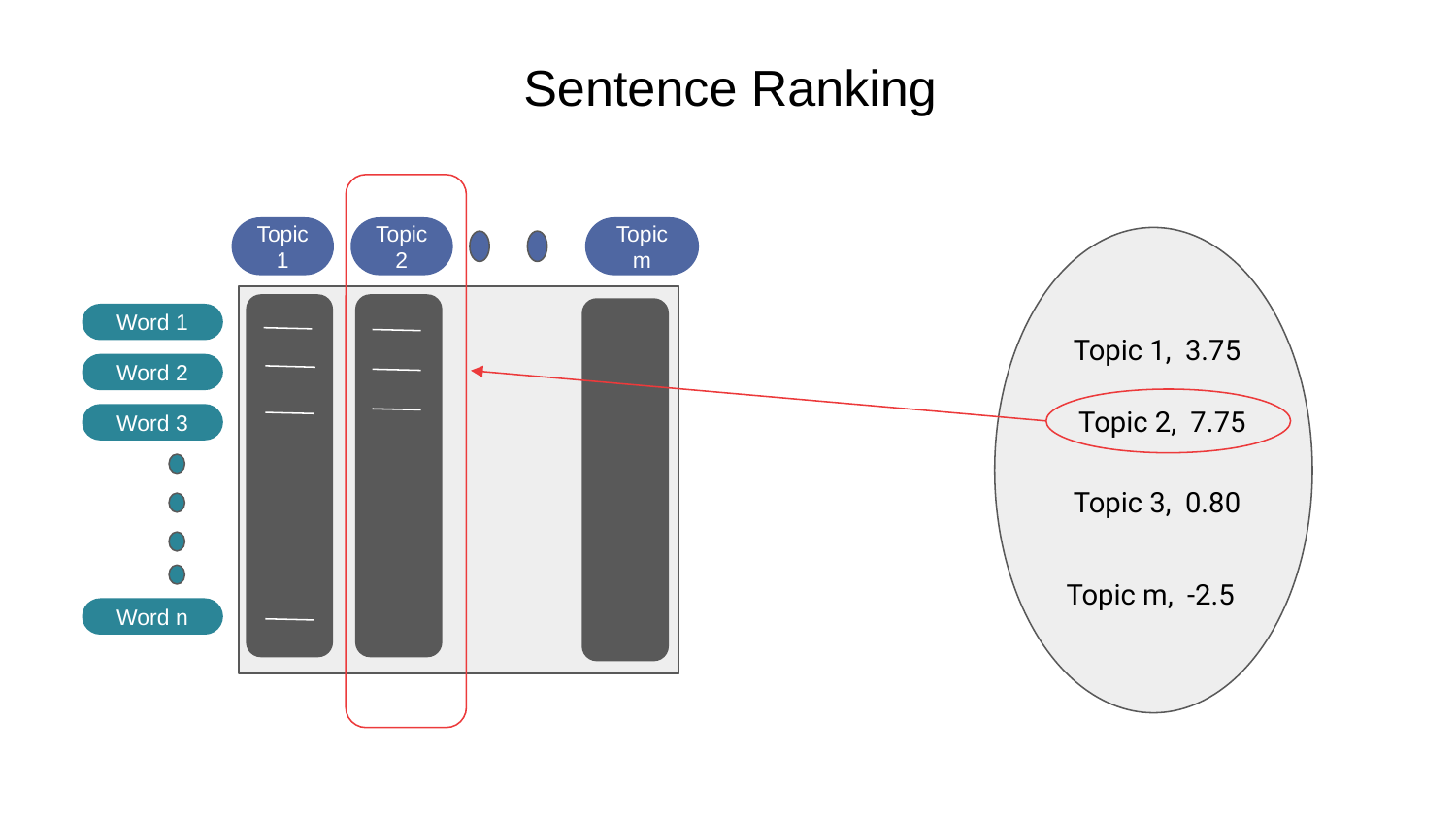

# Sentence Ranking

Topic m
Topic 1
Topic 2

Word 1
Word 2
Word 3

Word n

Topic 1,  3.75

Topic 2,  7.75
Topic 3,  0.80
Topic m,  -2.5